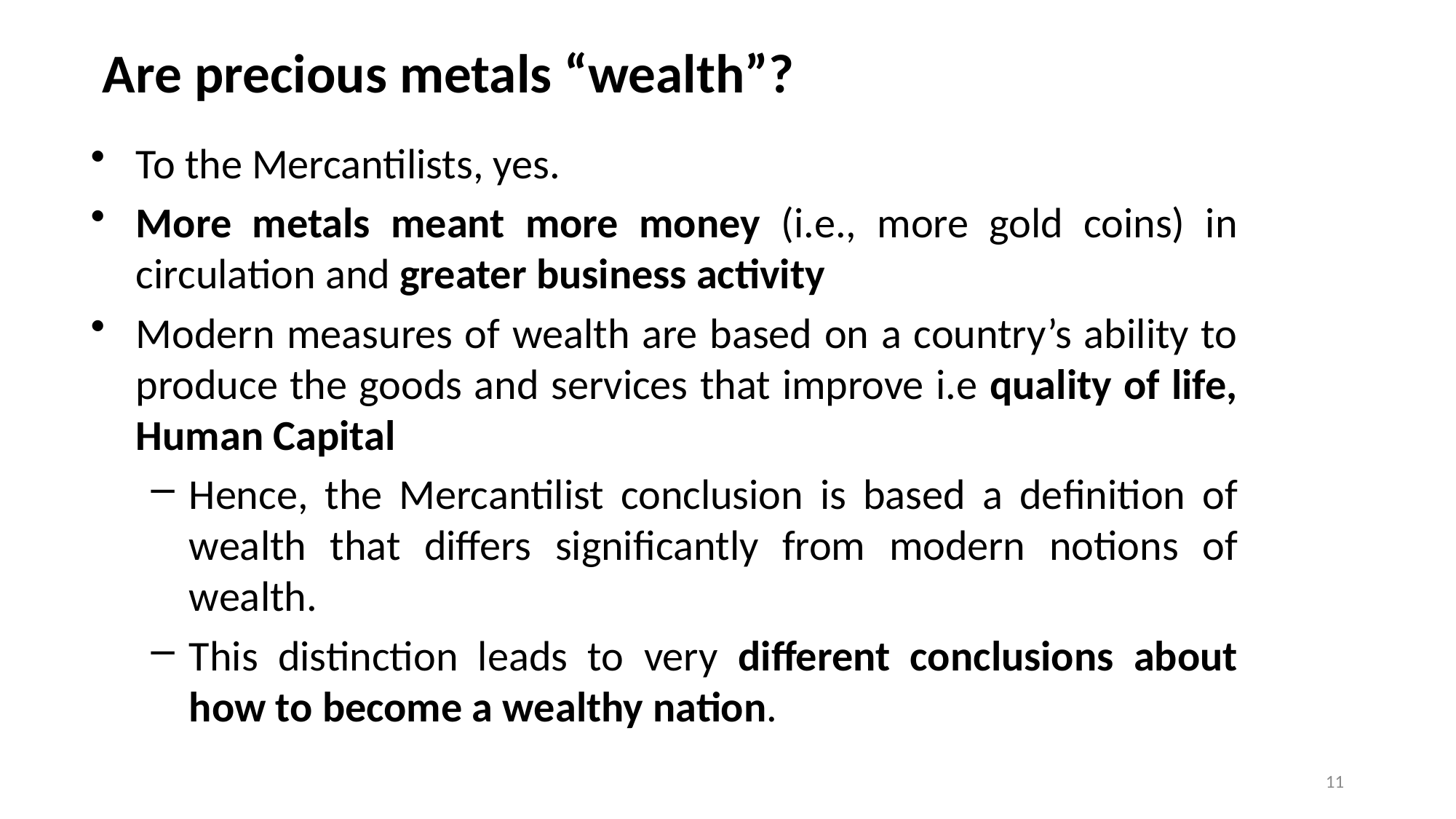

Are precious metals “wealth”?
To the Mercantilists, yes.
More metals meant more money (i.e., more gold coins) in circulation and greater business activity
Modern measures of wealth are based on a country’s ability to produce the goods and services that improve i.e quality of life, Human Capital
Hence, the Mercantilist conclusion is based a definition of wealth that differs significantly from modern notions of wealth.
This distinction leads to very different conclusions about how to become a wealthy nation.
11